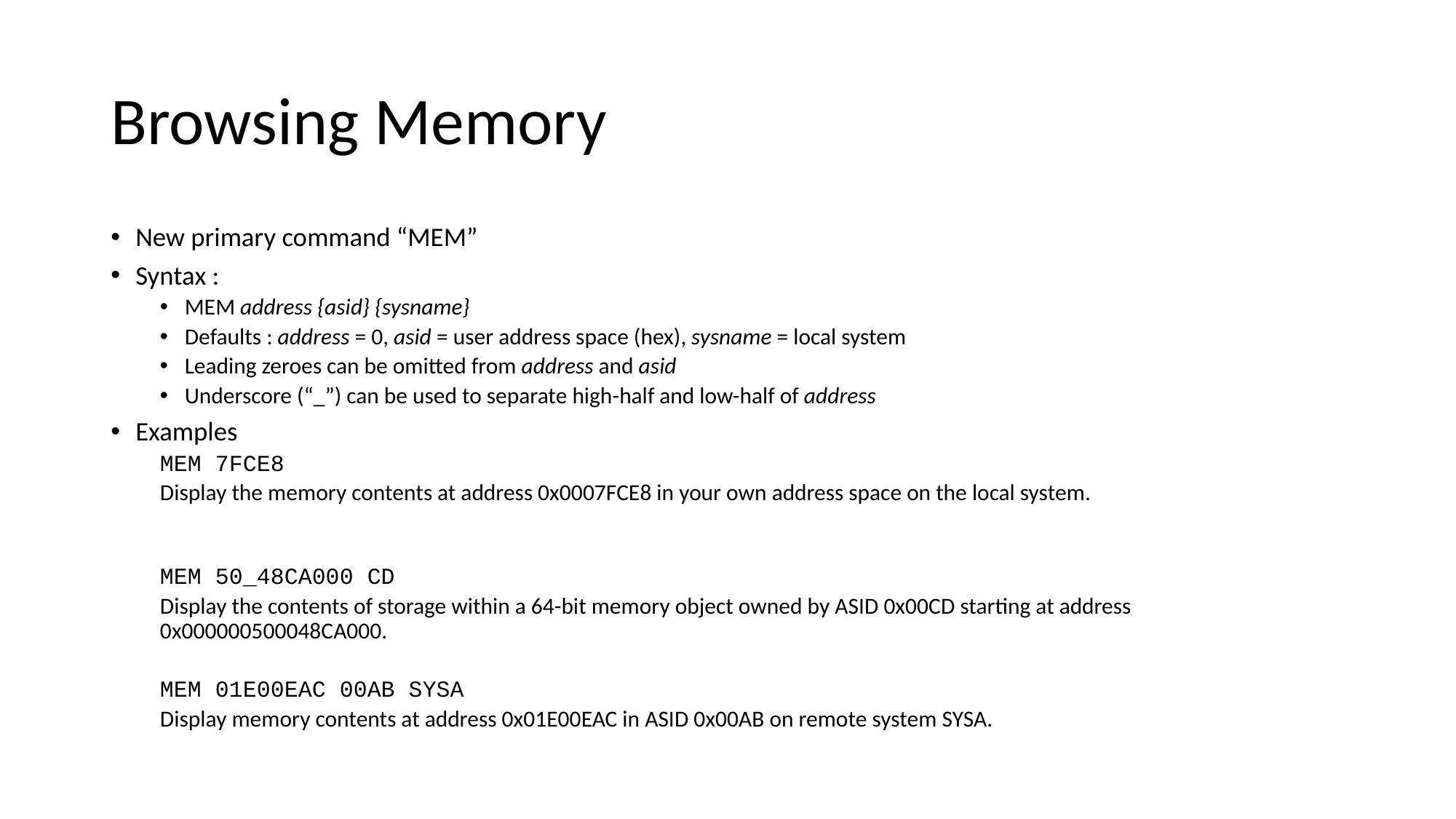

# Browsing Memory
New primary command “MEM”
Syntax :
MEM address {asid} {sysname}
Defaults : address = 0, asid = user address space (hex), sysname = local system
Leading zeroes can be omitted from address and asid
Underscore (“_”) can be used to separate high-half and low-half of address
Examples
MEM 7FCE8
	Display the memory contents at address 0x0007FCE8 in your own address space on the local system.

MEM 50_48CA000 CD
	Display the contents of storage within a 64-bit memory object owned by ASID 0x00CD starting at address 	0x000000500048CA000.

MEM 01E00EAC 00AB SYSA
	Display memory contents at address 0x01E00EAC in ASID 0x00AB on remote system SYSA.